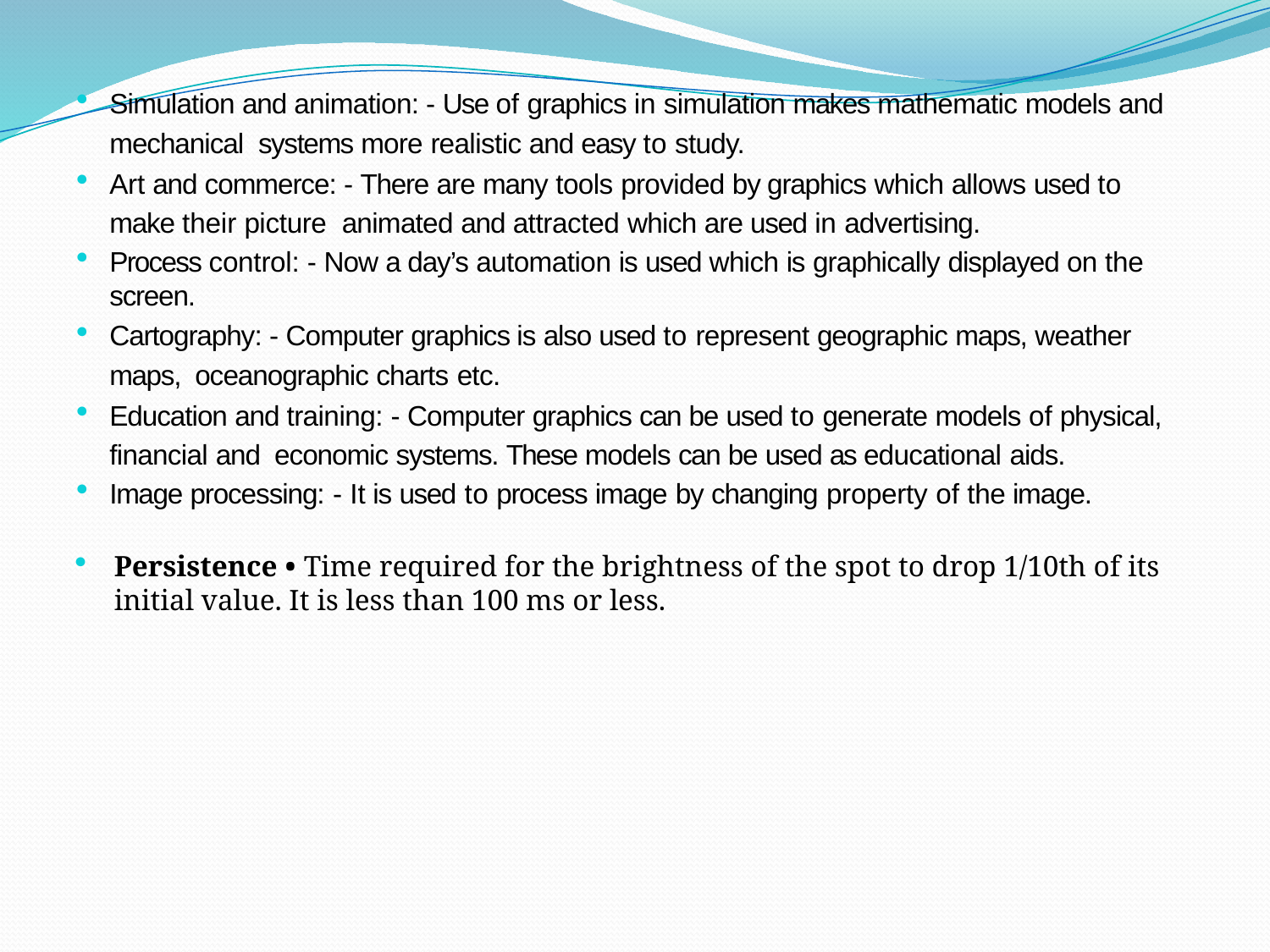

Simulation and animation: - Use of graphics in simulation makes mathematic models and mechanical  systems more realistic and easy to study.
Art and commerce: - There are many tools provided by graphics which allows used to make their picture  animated and attracted which are used in advertising.
Process control: - Now a day’s automation is used which is graphically displayed on the screen.
Cartography: - Computer graphics is also used to represent geographic maps, weather maps,  oceanographic charts etc.
Education and training: - Computer graphics can be used to generate models of physical, financial and  economic systems. These models can be used as educational aids.
Image processing: - It is used to process image by changing property of the image.

Persistence • Time required for the brightness of the spot to drop 1/10th of its initial value. It is less than 100 ms or less.